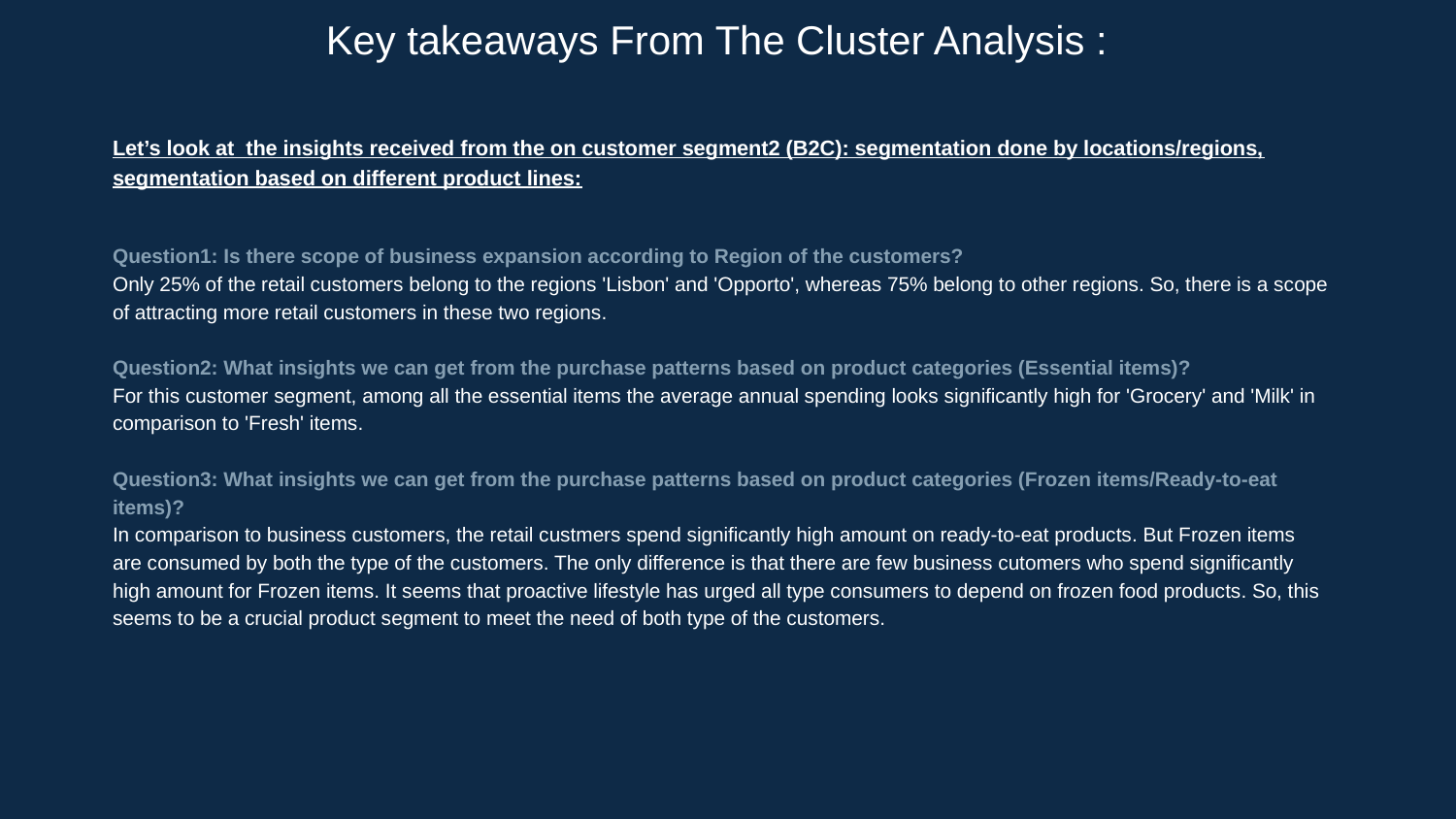

Key takeaways From The Cluster Analysis :

Let’s look at  the insights received from the on customer segment2 (B2C): segmentation done by locations/regions, segmentation based on different product lines:

Question1: Is there scope of business expansion according to Region of the customers?
Only 25% of the retail customers belong to the regions 'Lisbon' and 'Opporto', whereas 75% belong to other regions. So, there is a scope of attracting more retail customers in these two regions.

Question2: What insights we can get from the purchase patterns based on product categories (Essential items)?
For this customer segment, among all the essential items the average annual spending looks significantly high for 'Grocery' and 'Milk' in comparison to 'Fresh' items.

Question3: What insights we can get from the purchase patterns based on product categories (Frozen items/Ready-to-eat items)?
In comparison to business customers, the retail custmers spend significantly high amount on ready-to-eat products. But Frozen items are consumed by both the type of the customers. The only difference is that there are few business cutomers who spend significantly high amount for Frozen items. It seems that proactive lifestyle has urged all type consumers to depend on frozen food products. So, this seems to be a crucial product segment to meet the need of both type of the customers.